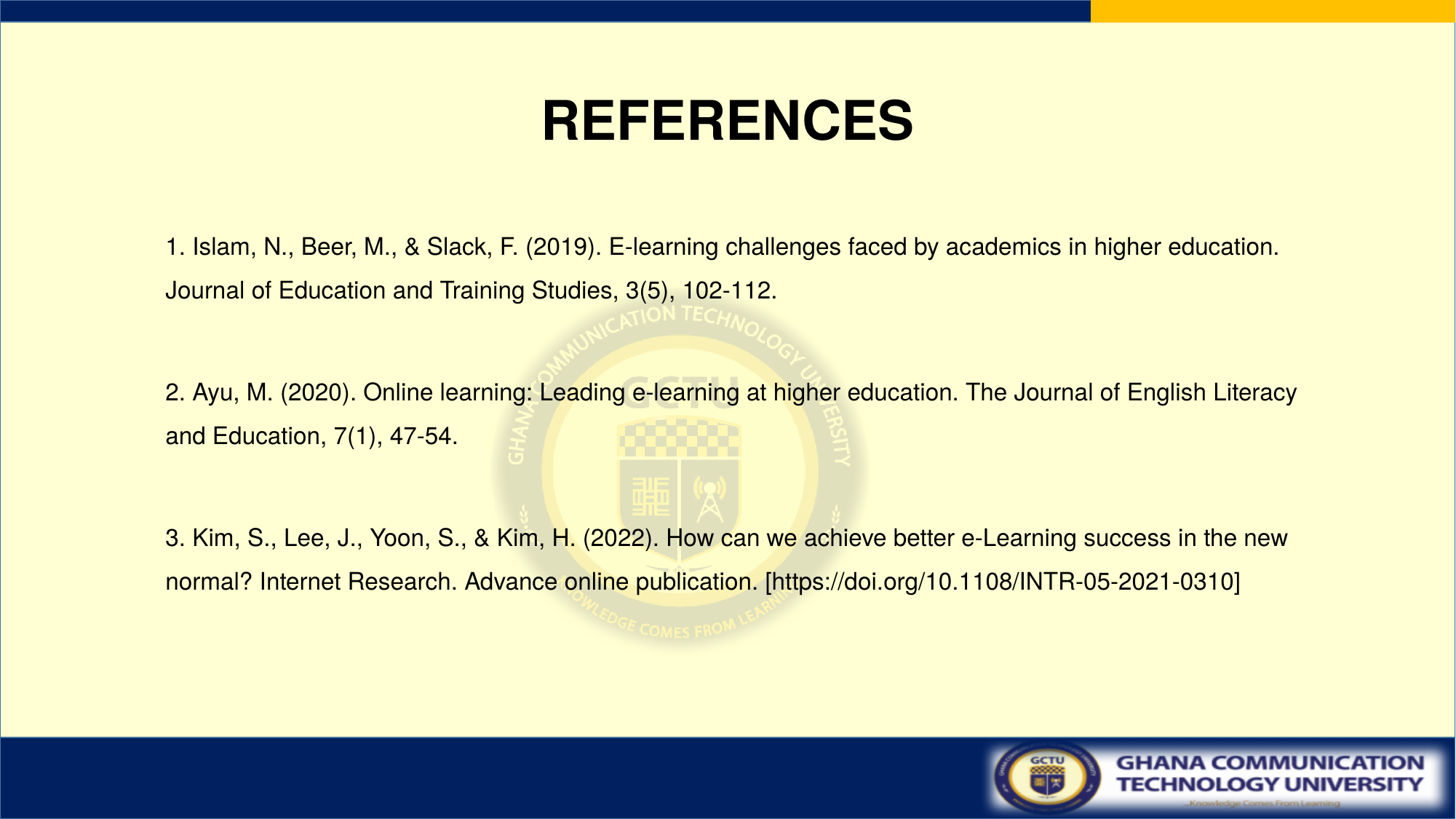

# REFERENCES
1. Islam, N., Beer, M., & Slack, F. (2019). E-learning challenges faced by academics in higher education. Journal of Education and Training Studies, 3(5), 102-112.

2. Ayu, M. (2020). Online learning: Leading e-learning at higher education. The Journal of English Literacy and Education, 7(1), 47-54.

3. Kim, S., Lee, J., Yoon, S., & Kim, H. (2022). How can we achieve better e-Learning success in the new normal? Internet Research. Advance online publication. [https://doi.org/10.1108/INTR-05-2021-0310]